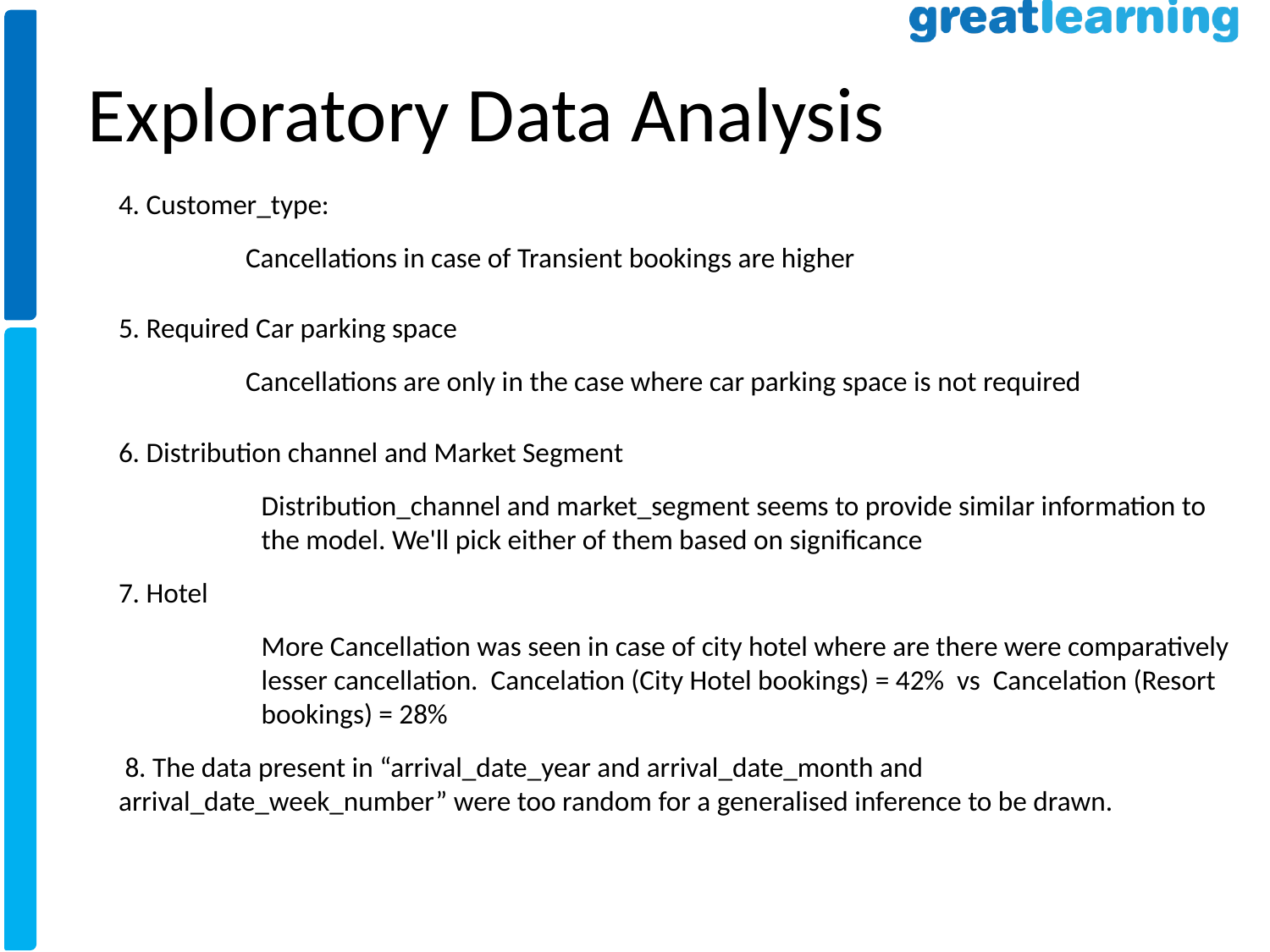

# Exploratory Data Analysis
4. Customer_type:
	Cancellations in case of Transient bookings are higher
5. Required Car parking space
	Cancellations are only in the case where car parking space is not required
6. Distribution channel and Market Segment
	Distribution_channel and market_segment seems to provide similar information to 	the model. We'll pick either of them based on significance
7. Hotel
	More Cancellation was seen in case of city hotel where are there were comparatively 	lesser cancellation.  Cancelation (City Hotel bookings) = 42%  vs  Cancelation (Resort 	bookings) = 28%
 8. The data present in “arrival_date_year and arrival_date_month and arrival_date_week_number” were too random for a generalised inference to be drawn.